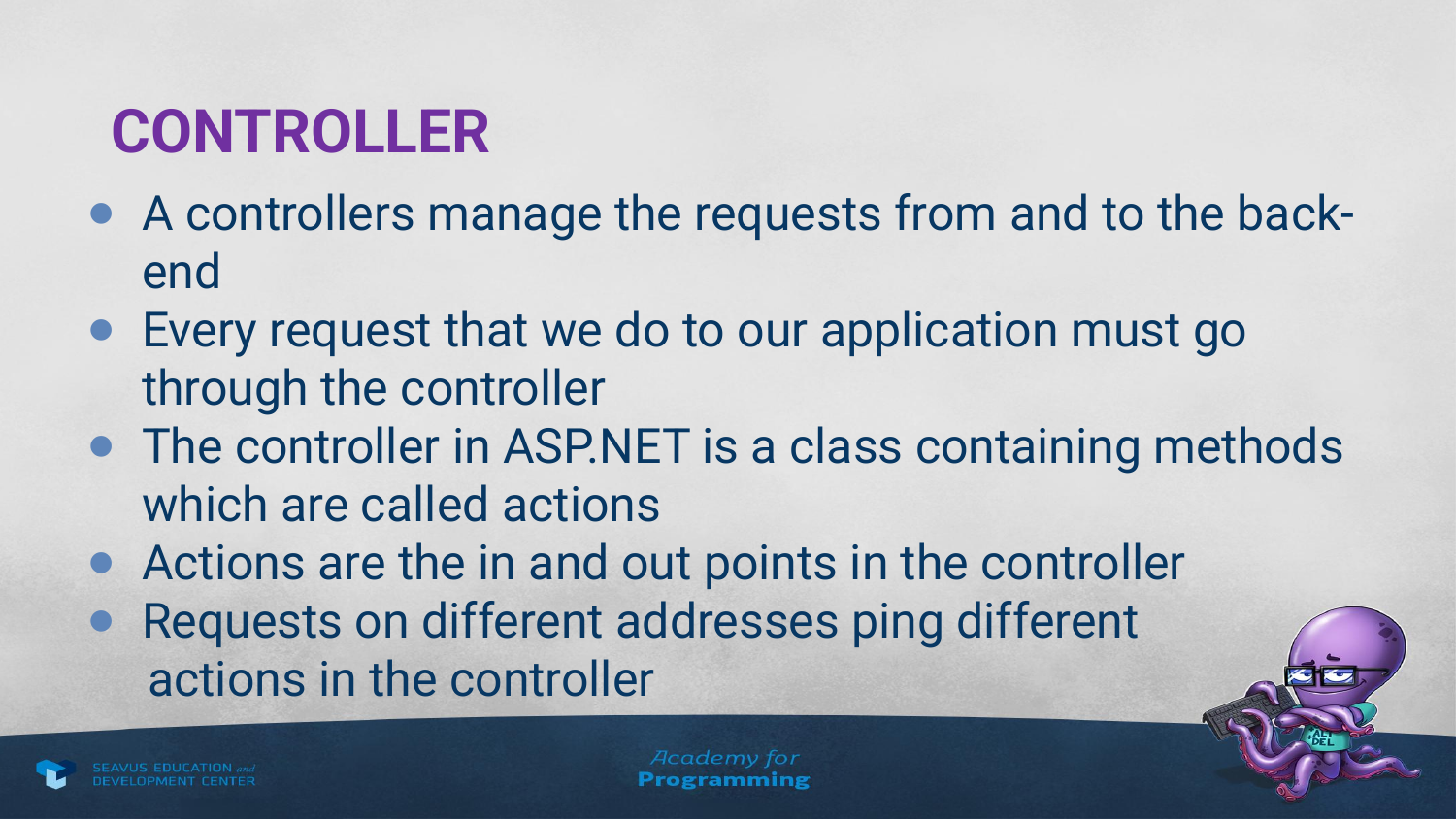

# CONTROLLER
A controllers manage the requests from and to the back-end
Every request that we do to our application must go through the controller
The controller in ASP.NET is a class containing methods which are called actions
Actions are the in and out points in the controller
Requests on different addresses ping different
     actions in the controller